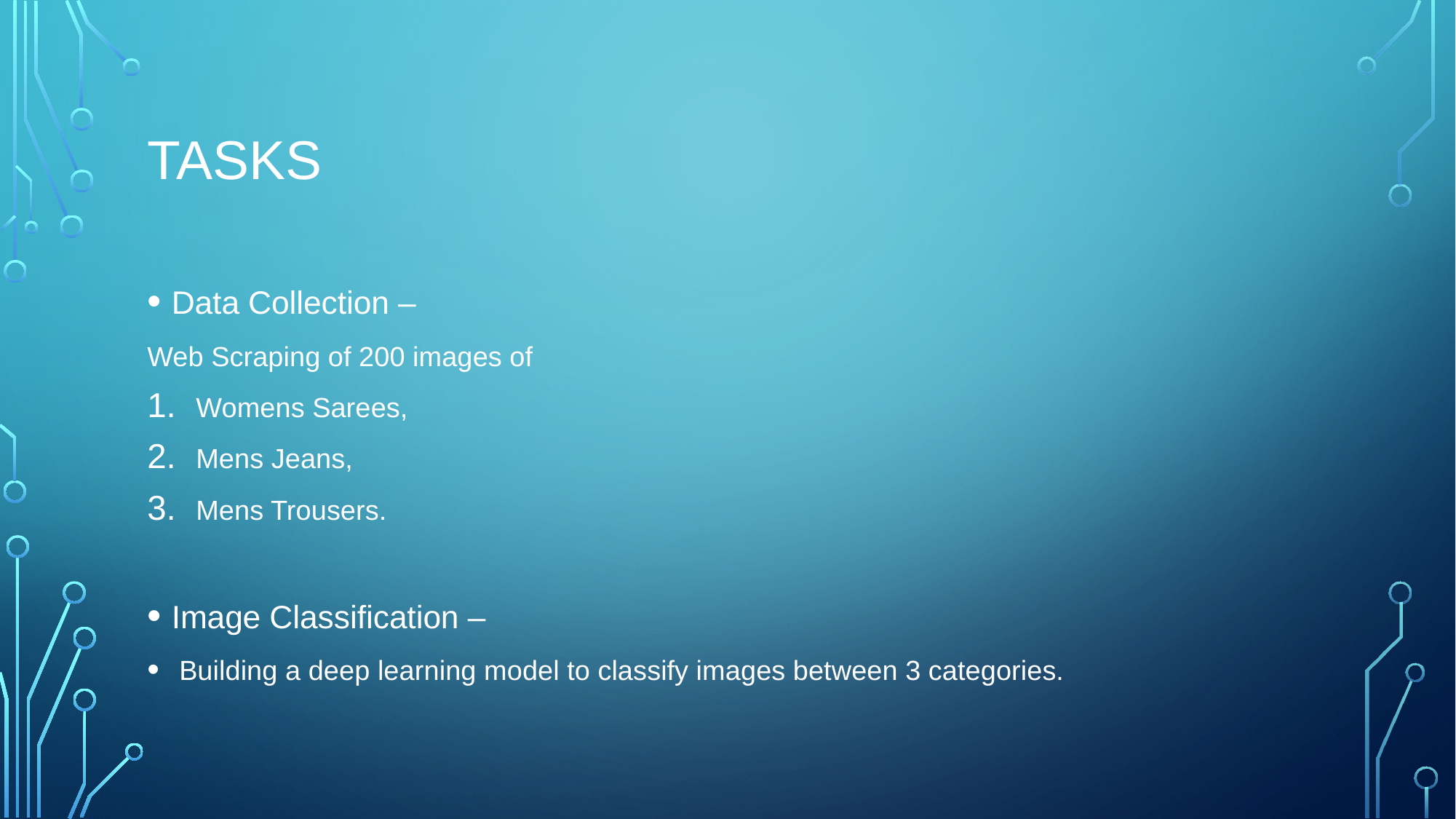

# TASKS
Data Collection –
Web Scraping of 200 images of
Womens Sarees,
Mens Jeans,
Mens Trousers.

Image Classification –
 Building a deep learning model to classify images between 3 categories.